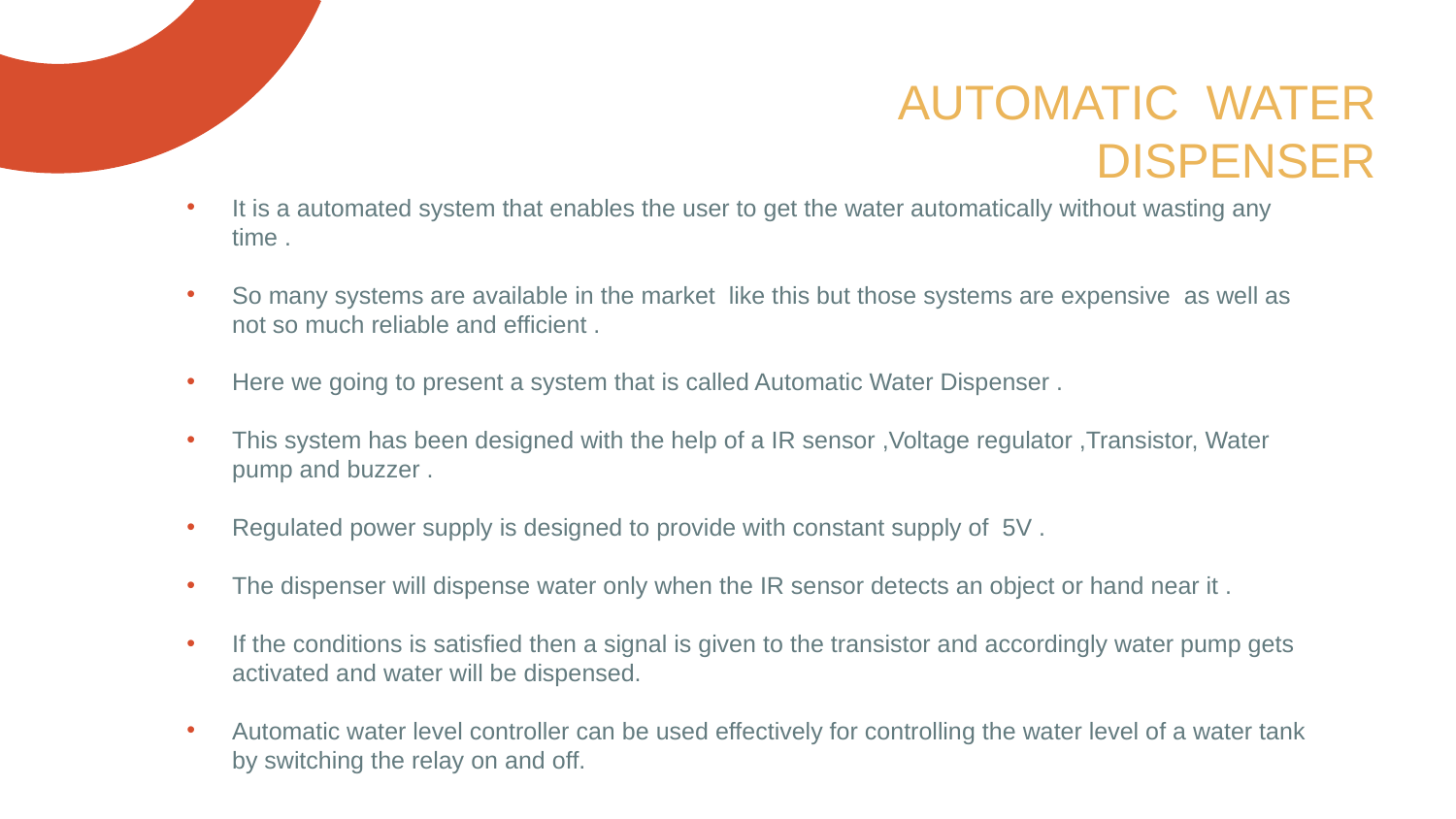

# AUTOMATIC  WATER  DISPENSER
It is a automated system that enables the user to get the water automatically without wasting any time .

So many systems are available in the market  like this but those systems are expensive  as well as not so much reliable and efficient .

Here we going to present a system that is called Automatic Water Dispenser .

This system has been designed with the help of a IR sensor ,Voltage regulator ,Transistor, Water pump and buzzer .

Regulated power supply is designed to provide with constant supply of  5V .

The dispenser will dispense water only when the IR sensor detects an object or hand near it .

If the conditions is satisfied then a signal is given to the transistor and accordingly water pump gets activated and water will be dispensed.

Automatic water level controller can be used effectively for controlling the water level of a water tank by switching the relay on and off.